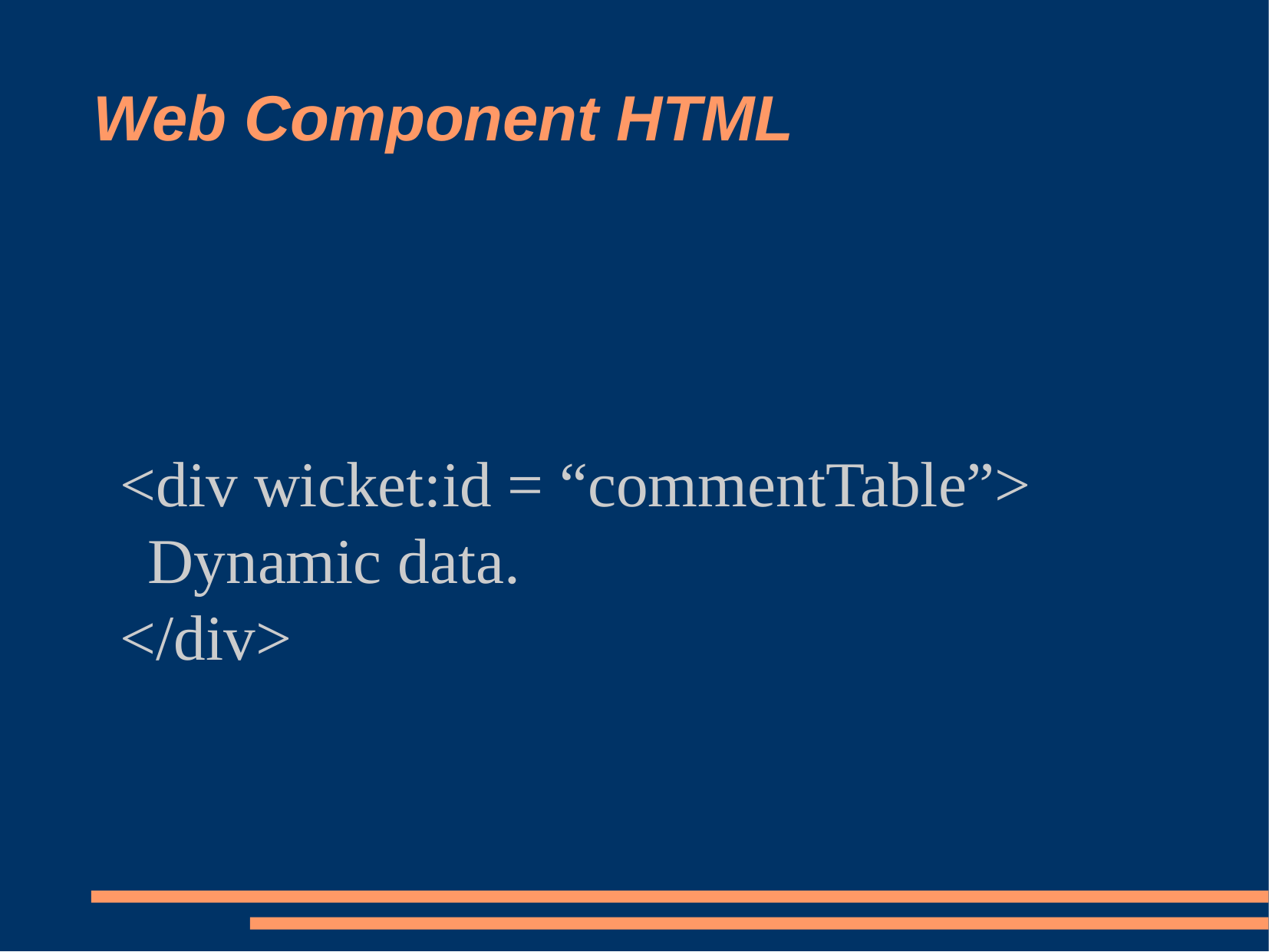

Web Component HTML
<div wicket:id = “commentTable”>
	Dynamic data.
</div>